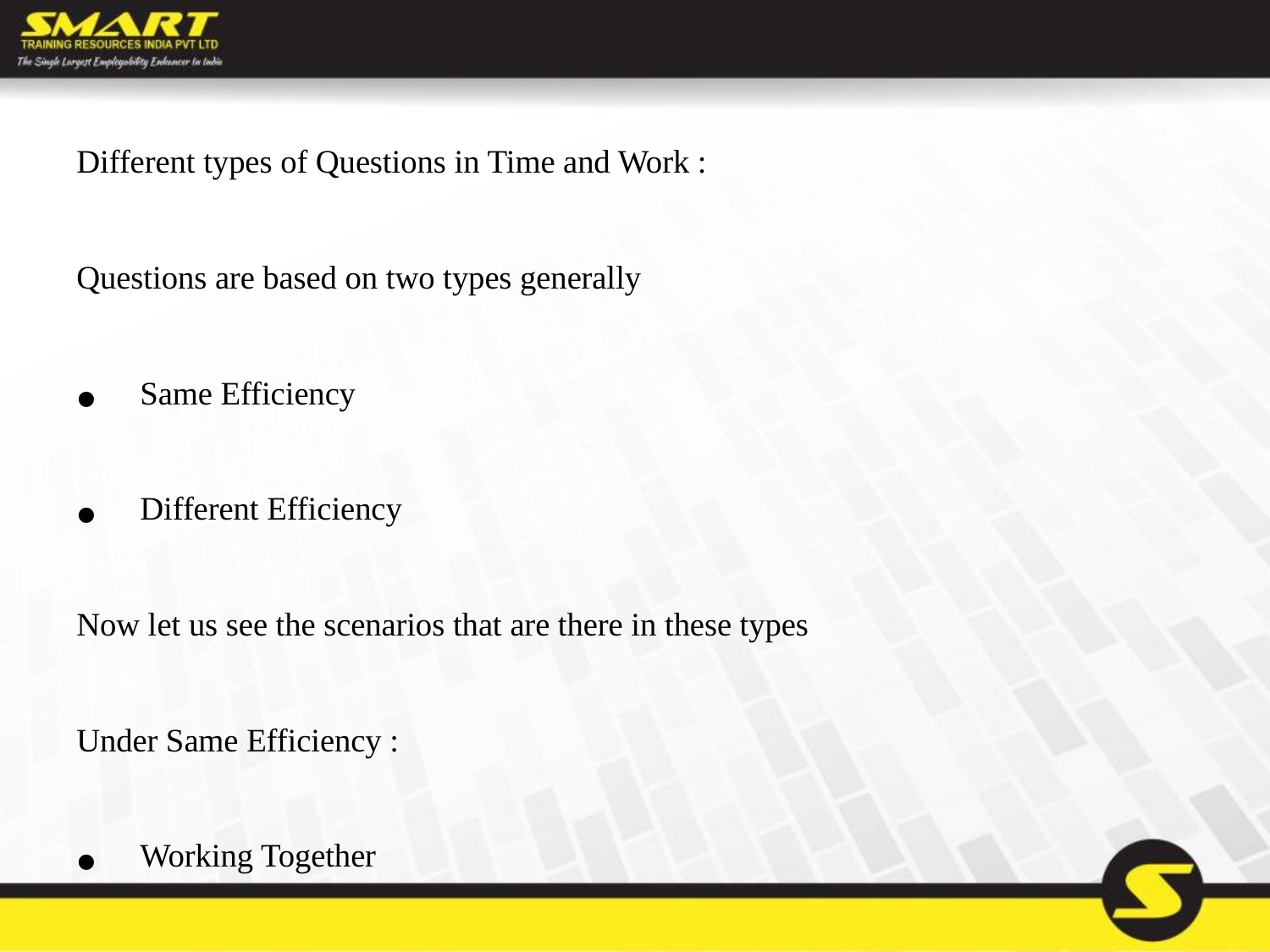

Different types of Questions in Time and Work :
Questions are based on two types generally
Same Efficiency
Different Efficiency
Now let us see the scenarios that are there in these types
Under Same Efficiency :
Working Together
Working Alternatively
Pattern Basis
People Quitting and Joining